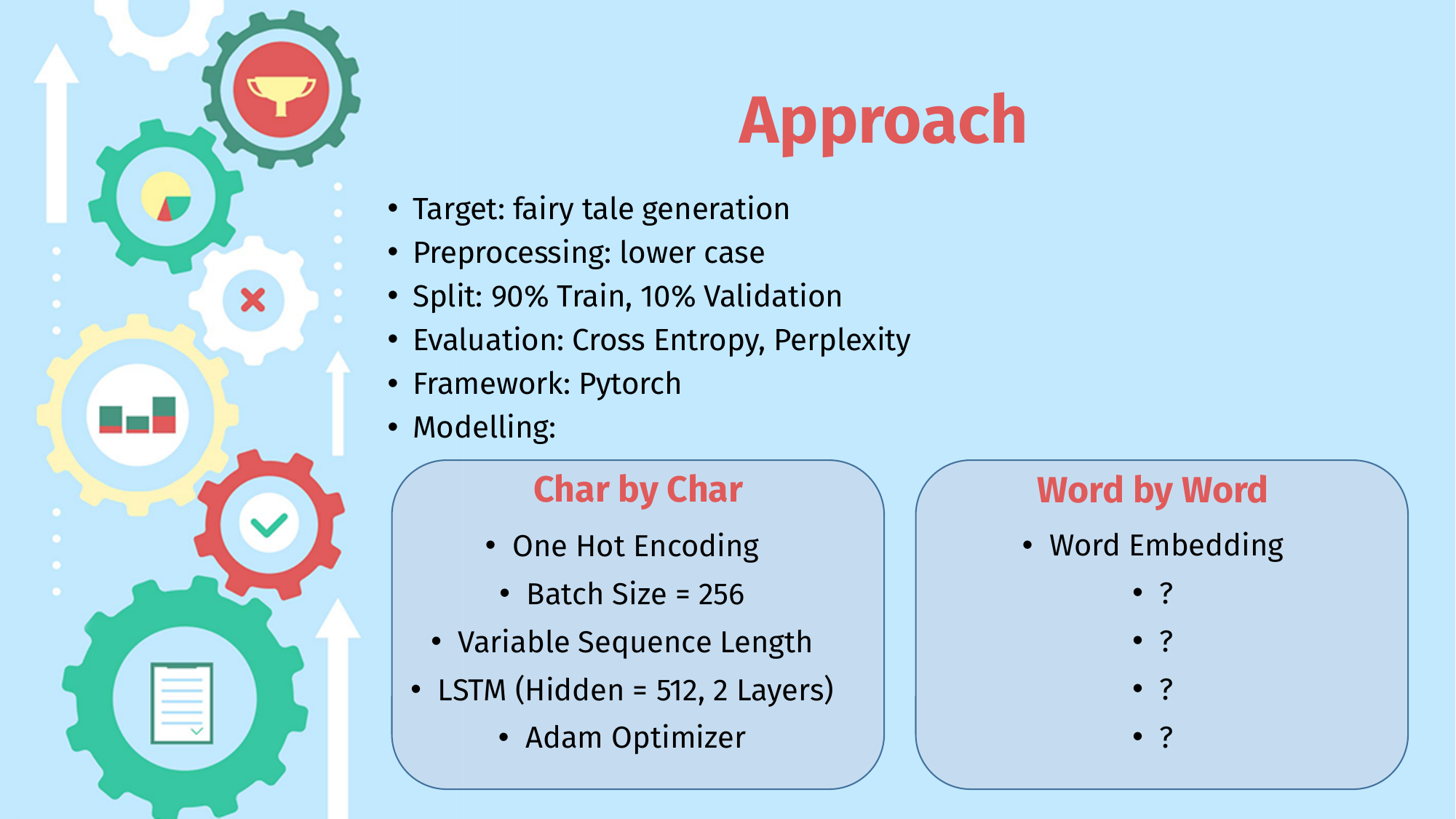

# Approach
Target: fairy tale generation
Preprocessing: lower case
Split: 90% Train, 10% Validation
Evaluation: Cross Entropy, Perplexity
Framework: Pytorch
Modelling:

Char by Char

Word by Word

Word Embedding
?
?
?
?
One Hot Encoding
Batch Size = 256
Variable Sequence Length
LSTM (Hidden = 512, 2 Layers)
Adam Optimizer